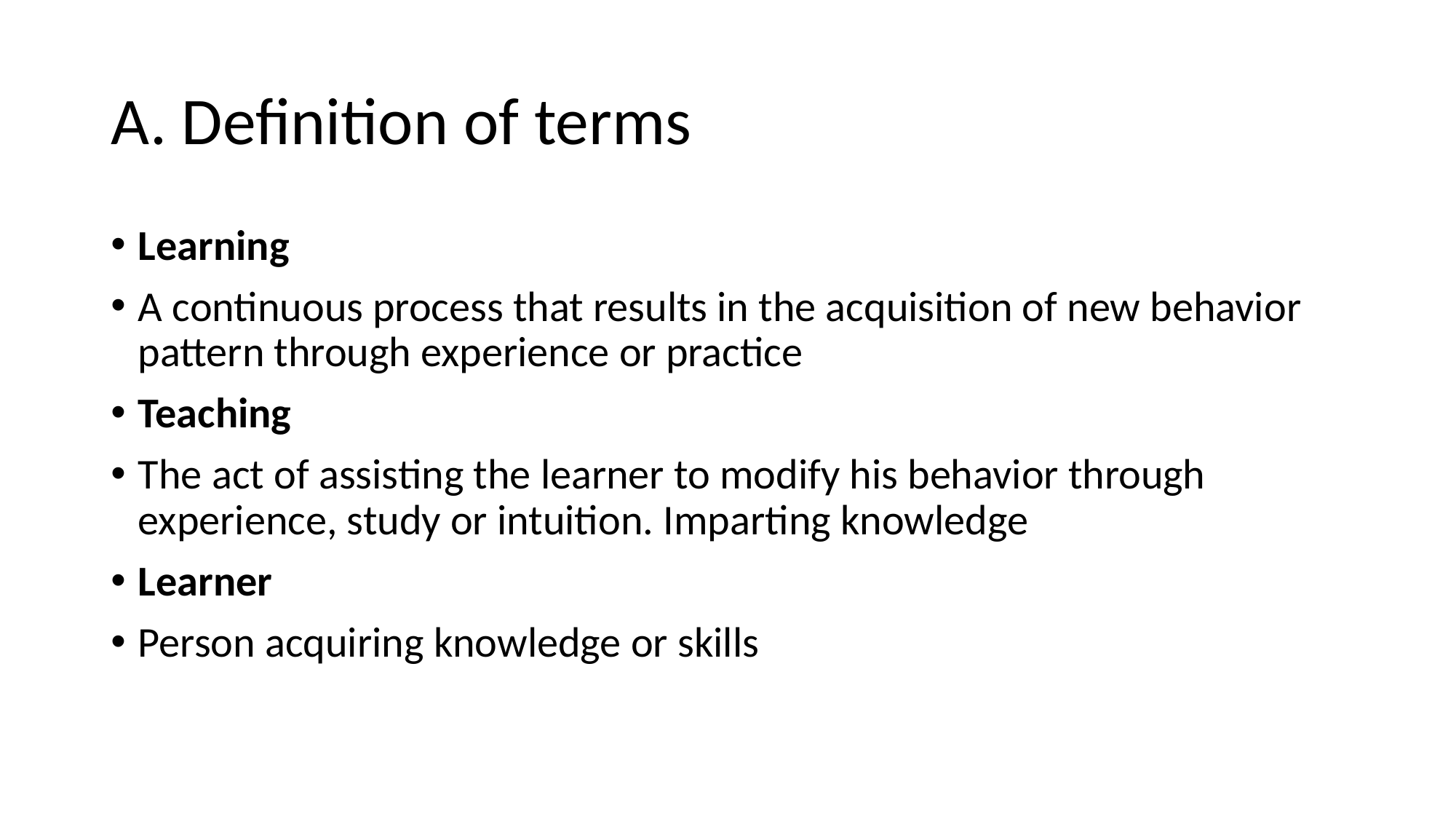

# A. Definition of terms
Learning
A continuous process that results in the acquisition of new behavior pattern through experience or practice
Teaching
The act of assisting the learner to modify his behavior through experience, study or intuition. Imparting knowledge
Learner
Person acquiring knowledge or skills